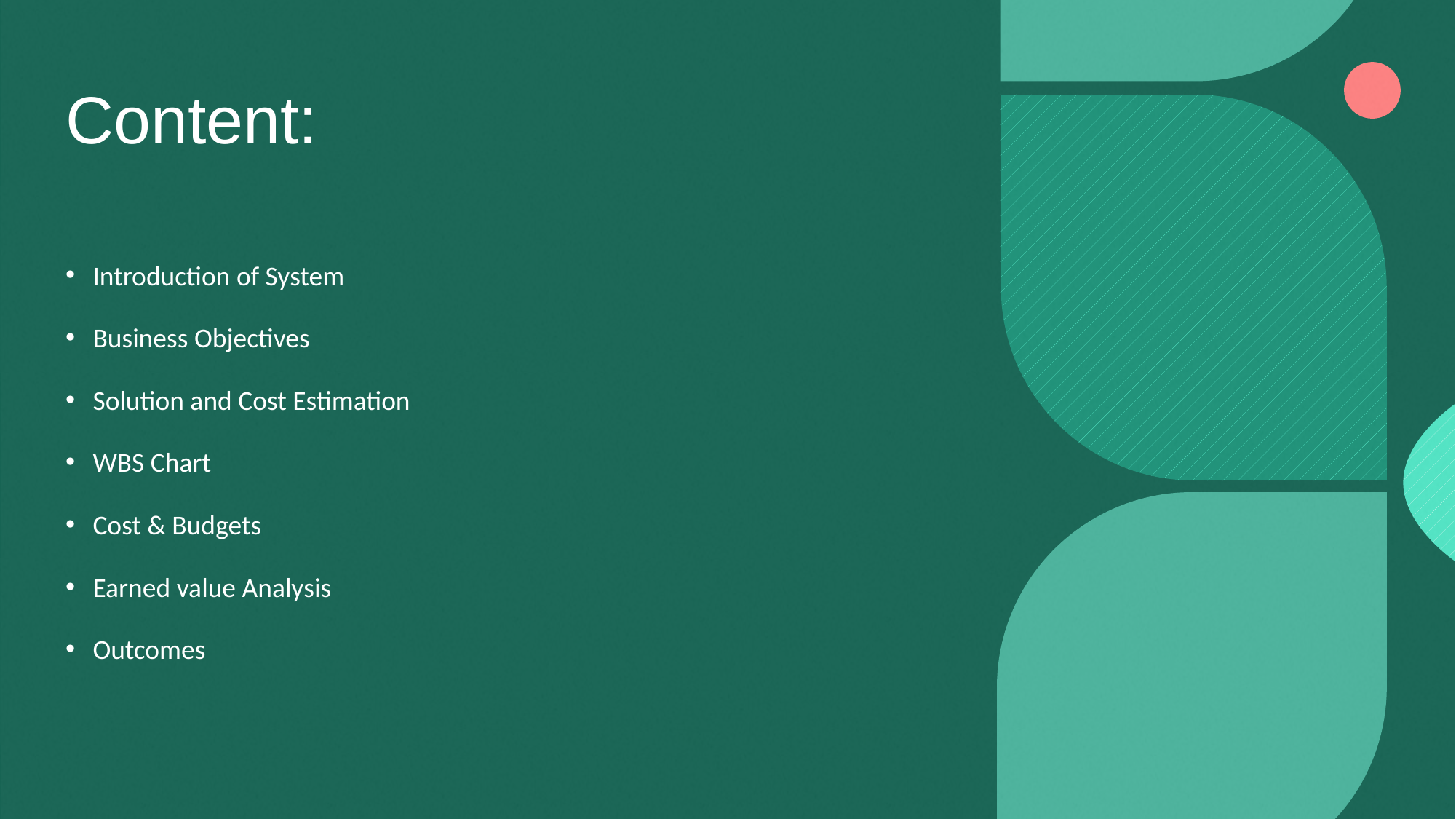

# Content:
Introduction of System
Business Objectives
Solution and Cost Estimation
WBS Chart
Cost & Budgets
Earned value Analysis
Outcomes